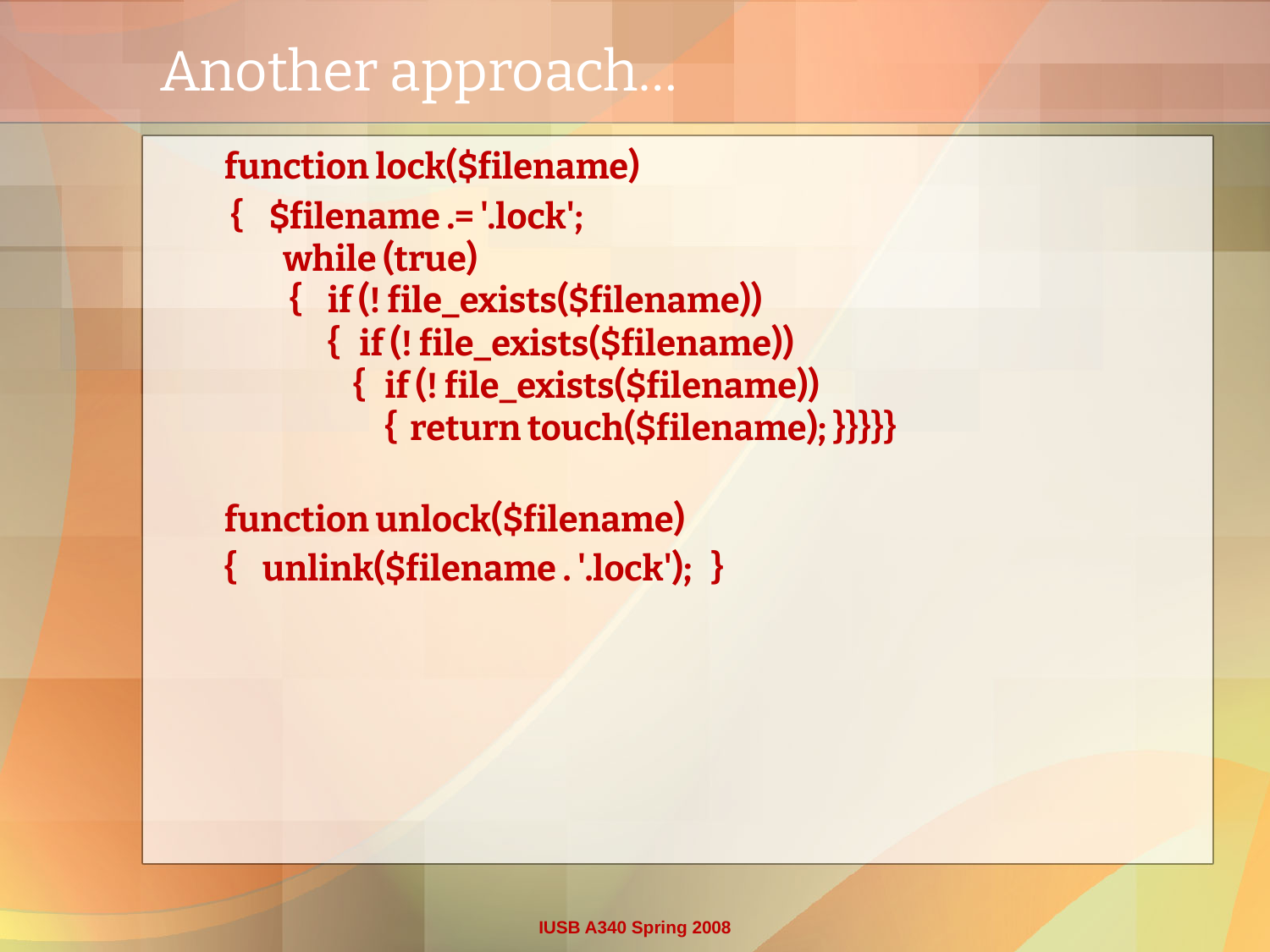

# Another approach…
function lock($filename)
 {    $filename .= '.lock';
   while (true)
    {    if (! file_exists($filename))
          {   if (! file_exists($filename))
              {   if (! file_exists($filename))
                   {  return touch($filename); }}}}}
function unlock($filename)
{    unlink($filename . '.lock');   }
IUSB A340 Spring 2008